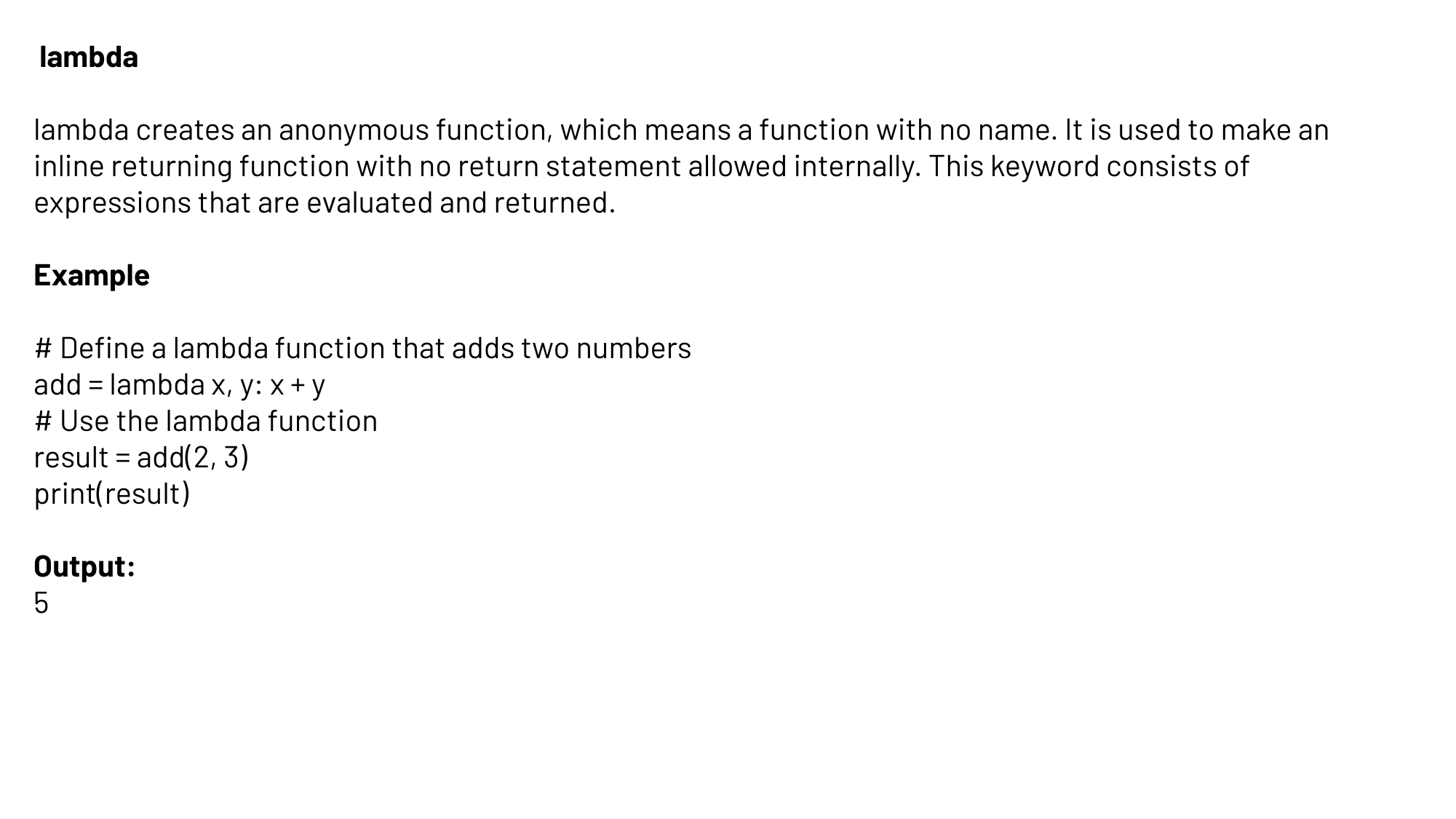

lambda

lambda creates an anonymous function, which means a function with no name. It is used to make an inline returning function with no return statement allowed internally. This keyword consists of expressions that are evaluated and returned.

Example

# Define a lambda function that adds two numbers
add = lambda x, y: x + y
# Use the lambda function
result = add(2, 3)
print(result)

Output:
5